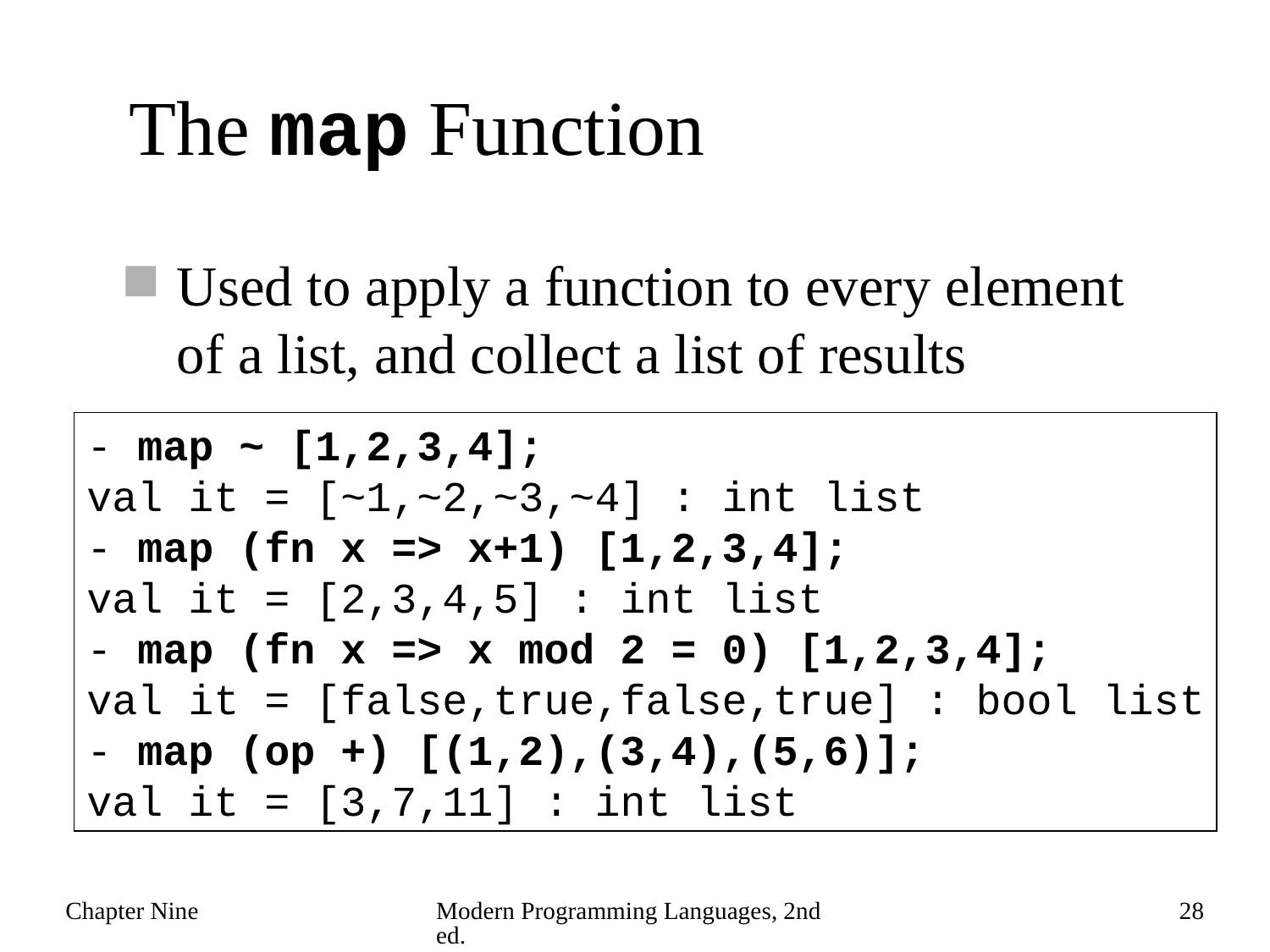

# The map Function
Used to apply a function to every element of a list, and collect a list of results
- map ~ [1,2,3,4];
val it = [~1,~2,~3,~4] : int list
- map (fn x => x+1) [1,2,3,4];
val it = [2,3,4,5] : int list
- map (fn x => x mod 2 = 0) [1,2,3,4];
val it = [false,true,false,true] : bool list
- map (op +) [(1,2),(3,4),(5,6)];
val it = [3,7,11] : int list
Chapter Nine
Modern Programming Languages, 2nd ed.
28